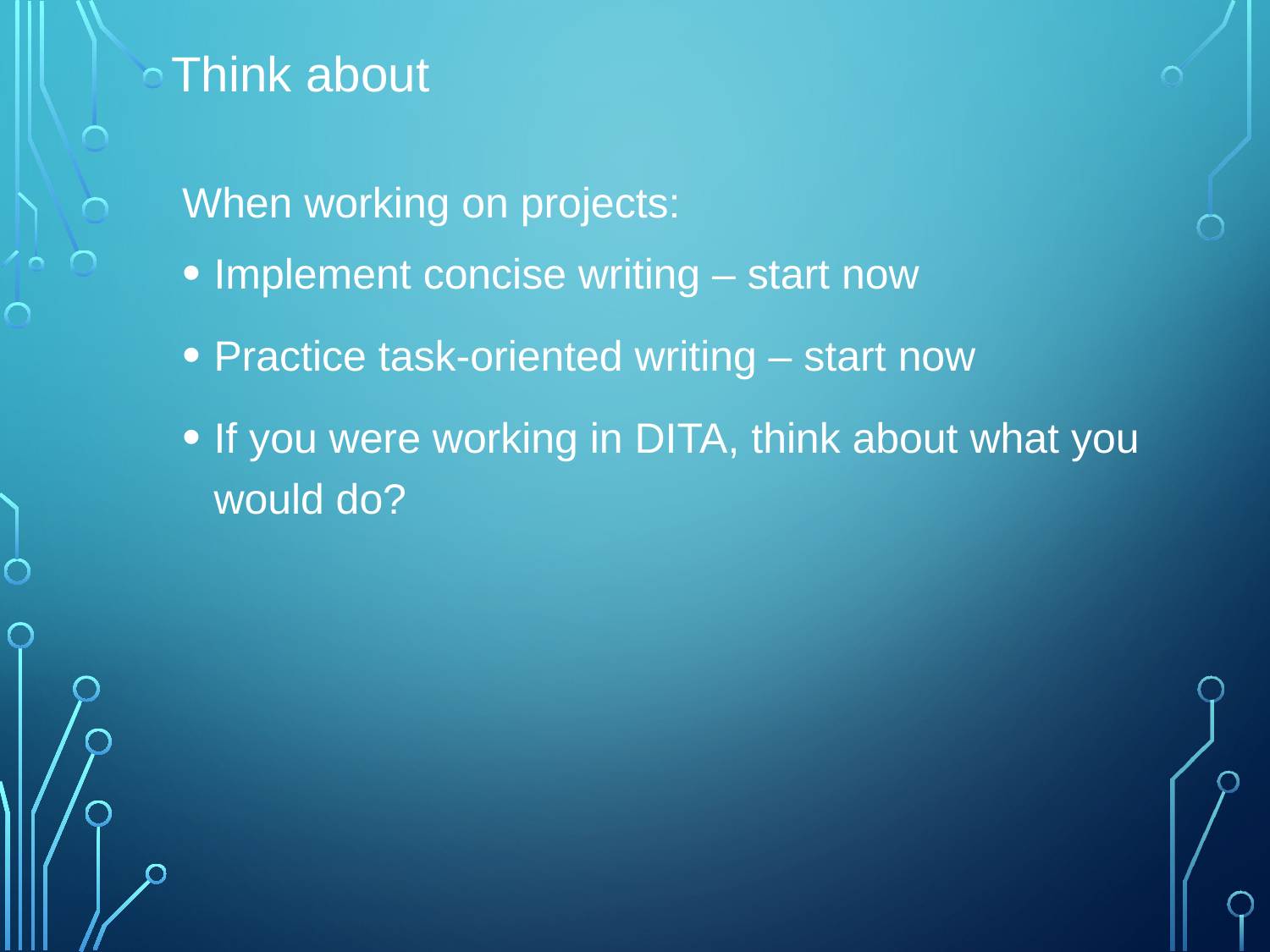

# Think about
When working on projects:
Implement concise writing – start now
Practice task-oriented writing – start now
If you were working in DITA, think about what you would do?